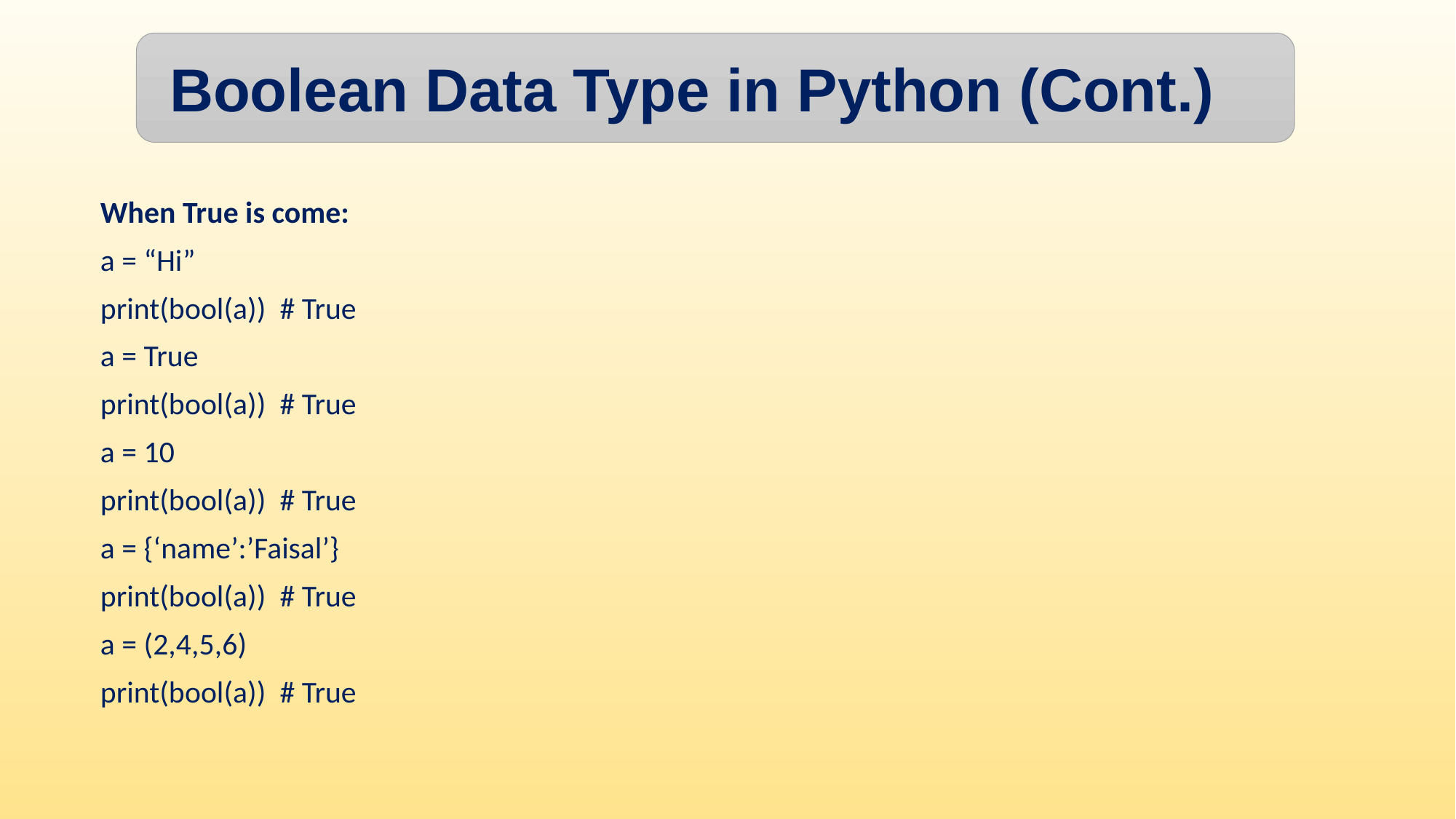

Boolean Data Type in Python (Cont.)
When True is come:
a = “Hi”
print(bool(a))  # True
a = True
print(bool(a))  # True
a = 10
print(bool(a))  # True
a = {‘name’:’Faisal’}
print(bool(a))  # True
a = (2,4,5,6)
print(bool(a))  # True